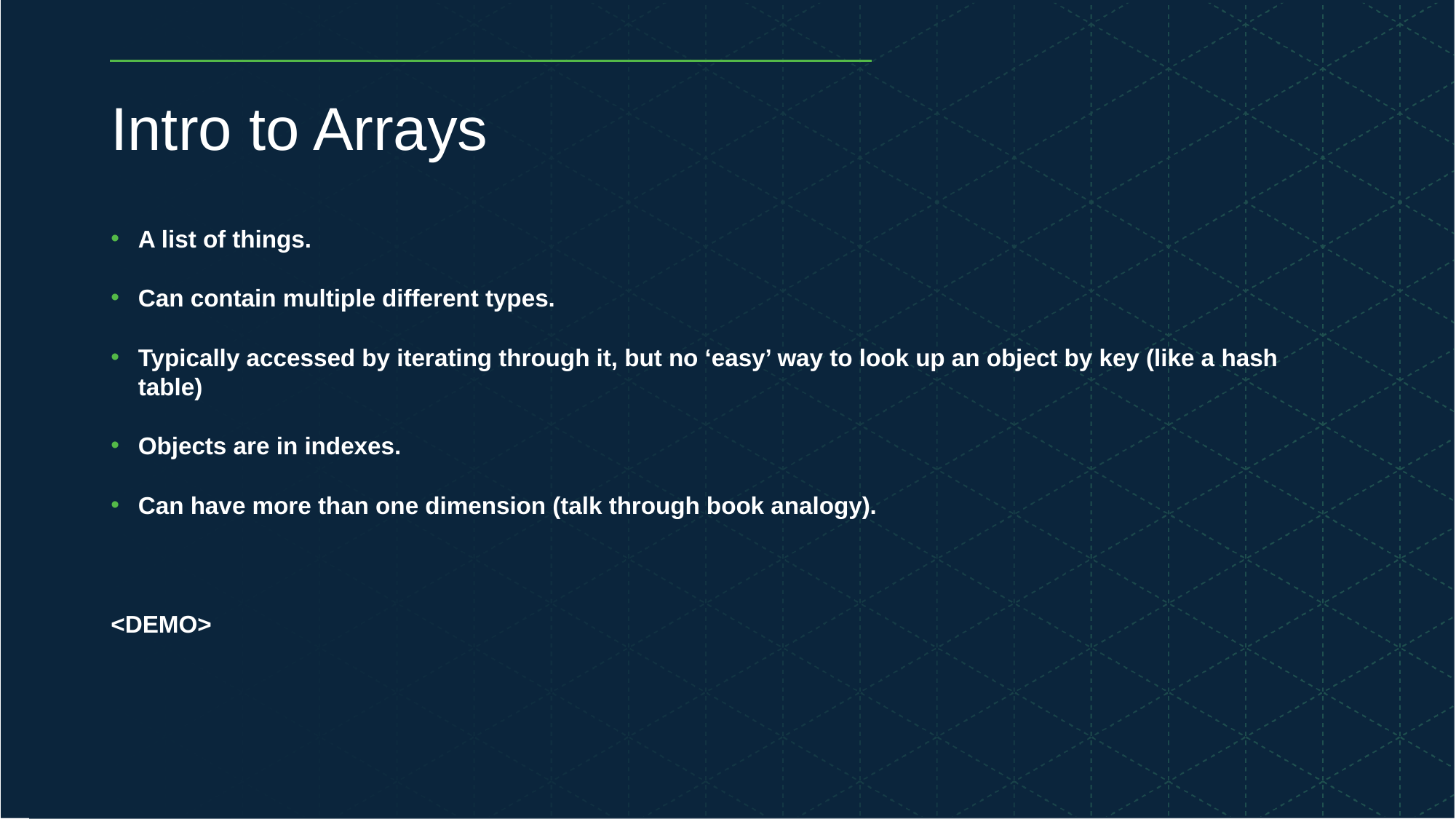

# Intro to Arrays
A list of things.
Can contain multiple different types.
Typically accessed by iterating through it, but no ‘easy’ way to look up an object by key (like a hash table)
Objects are in indexes.
Can have more than one dimension (talk through book analogy).

<DEMO>